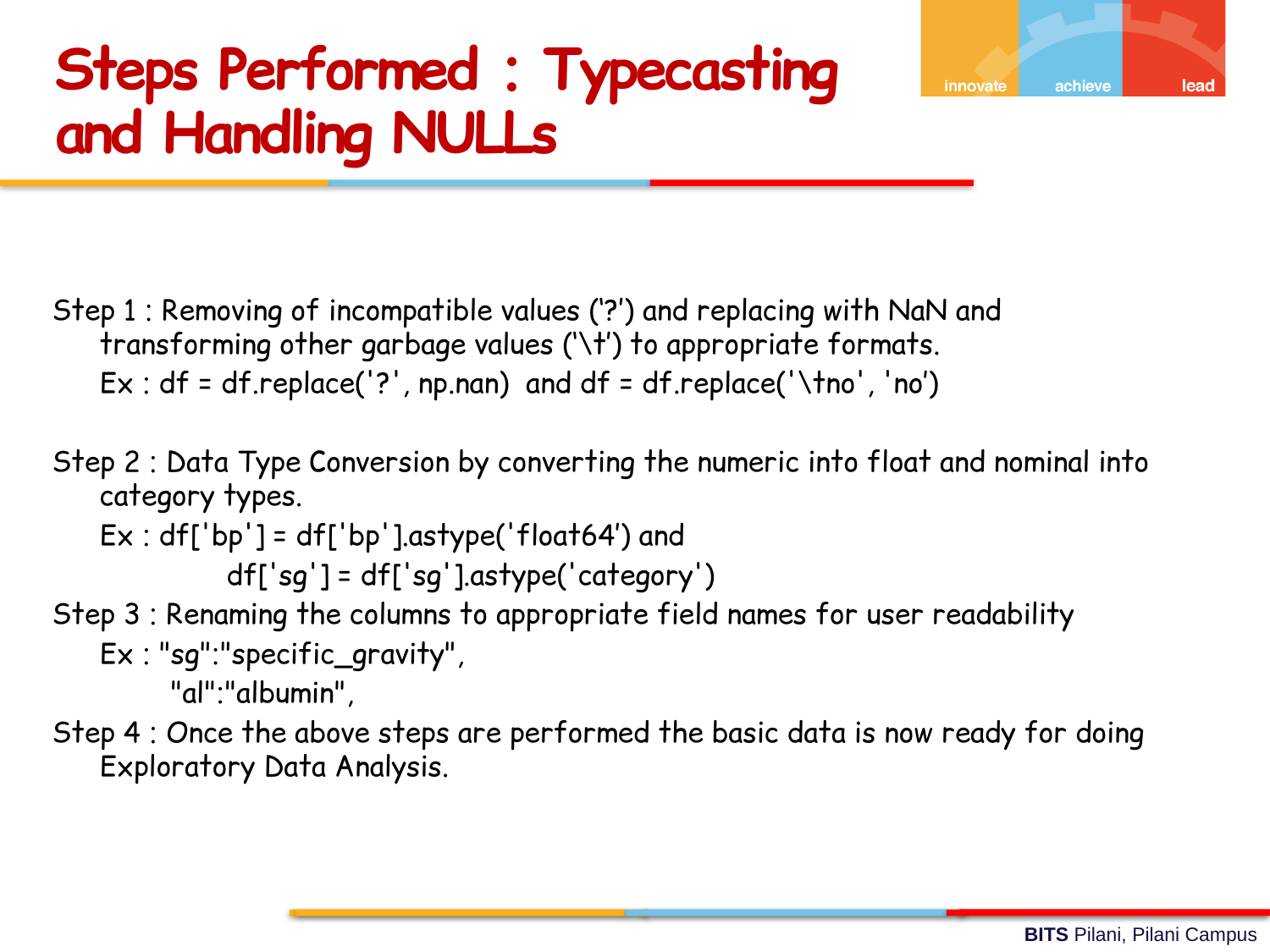

Steps Performed : Typecasting and Handling NULLs
Step 1 : Removing of incompatible values (‘?’) and replacing with NaN and transforming other garbage values (‘\t’) to appropriate formats.
	Ex : df = df.replace('?', np.nan)  and df = df.replace('\tno', 'no’)

Step 2 : Data Type Conversion by converting the numeric into float and nominal into category types.
	Ex : df['bp'] = df['bp'].astype('float64’) and
		df['sg'] = df['sg'].astype('category')
Step 3 : Renaming the columns to appropriate field names for user readability
	Ex : "sg":"specific_gravity",
              "al":"albumin",
Step 4 : Once the above steps are performed the basic data is now ready for doing Exploratory Data Analysis.